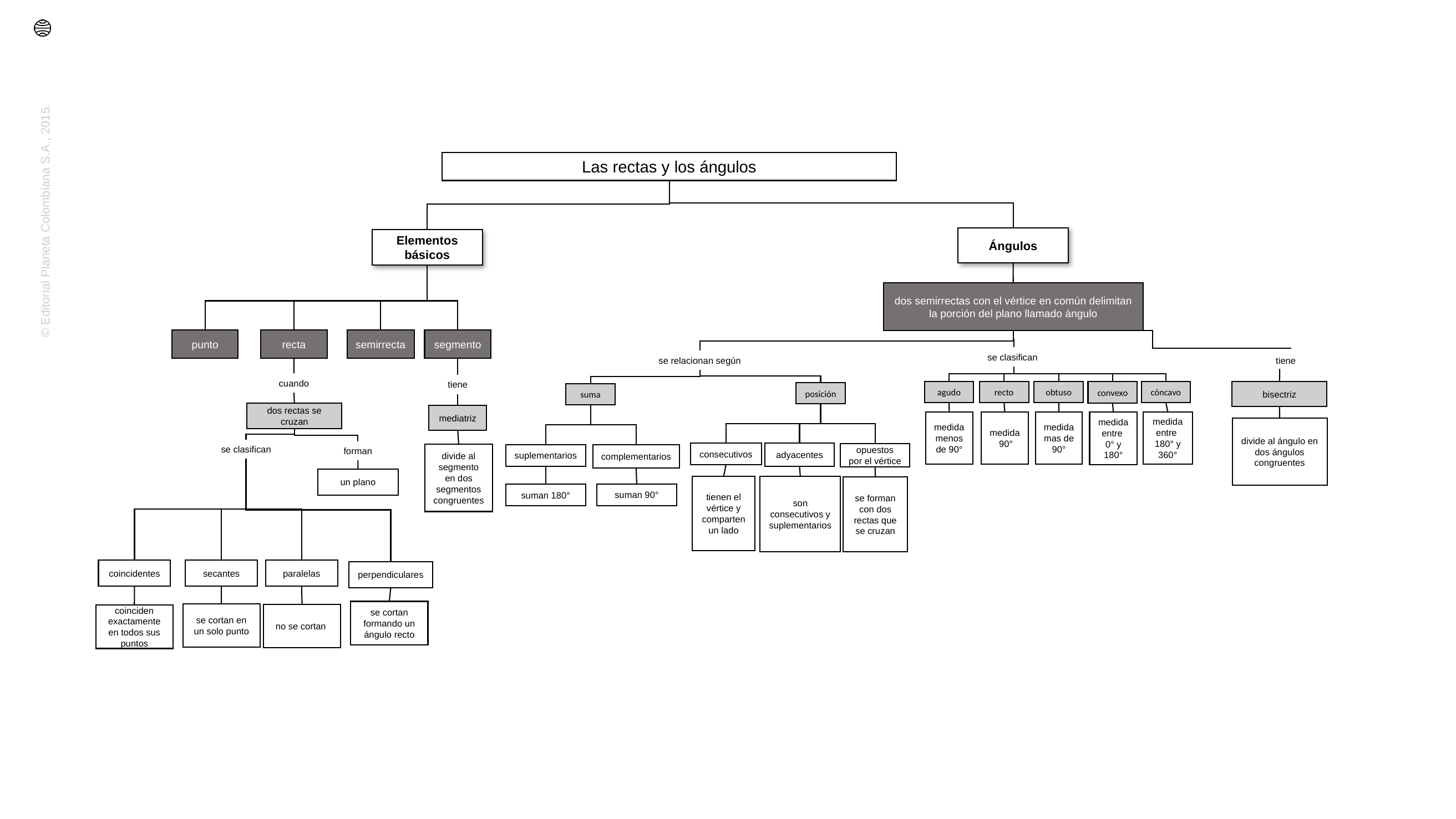

Las rectas y los ángulos
Ángulos
Elementos básicos
dos semirrectas con el vértice en común delimitan la porción del plano llamado ángulo
punto
recta
semirrecta
segmento
se clasifican
tiene
se relacionan según
cuando
tiene
bisectriz
agudo
recto
obtuso
cóncavo
convexo
posición
suma
dos rectas se cruzan
mediatriz
medida  90°
medida mas de 90°
medida entre  0° y 180°
medida menos de 90°
medida entre  180° y 360°
divide al ángulo en dos ángulos congruentes
se clasifican
forman
consecutivos
adyacentes
opuestos por el vértice
divide al segmento en dos segmentos congruentes
suplementarios
complementarios
un plano
tienen el vértice y comparten un lado
son consecutivos y suplementarios
se forman con dos rectas que se cruzan
suman 90°
suman 180°
coincidentes
secantes
paralelas
perpendiculares
se cortan formando un ángulo recto
se cortan en un solo punto
no se cortan
coinciden exactamente en todos sus puntos